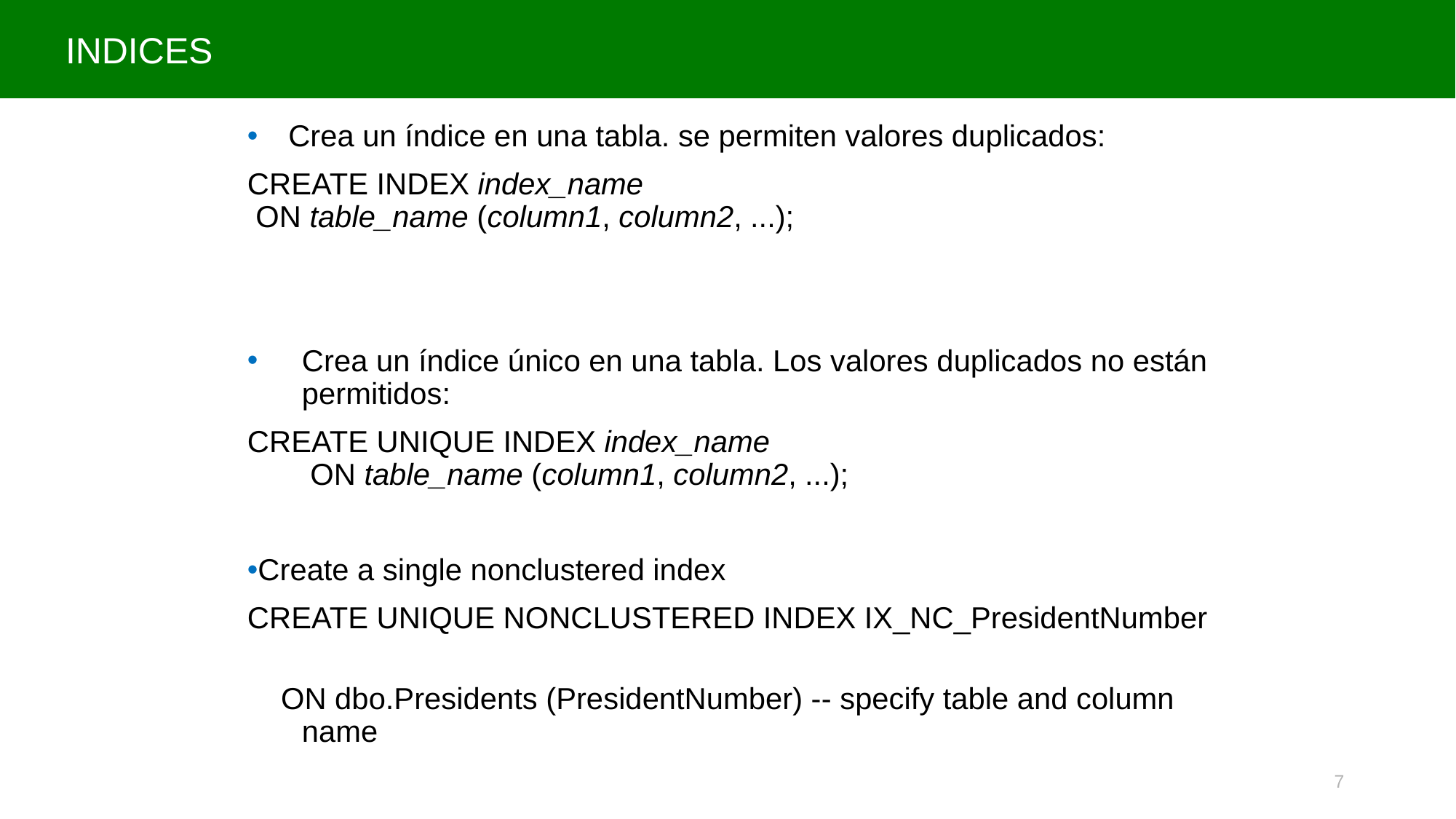

INDICES
#
Crea un índice en una tabla. se permiten valores duplicados:
CREATE INDEX index_name
 ON table_name (column1, column2, ...);

Crea un índice único en una tabla. Los valores duplicados no están permitidos:
CREATE UNIQUE INDEX index_name
 ON table_name (column1, column2, ...);

Create a single nonclustered index
CREATE UNIQUE NONCLUSTERED INDEX IX_NC_PresidentNumber
    ON dbo.Presidents (PresidentNumber) -- specify table and column name

7